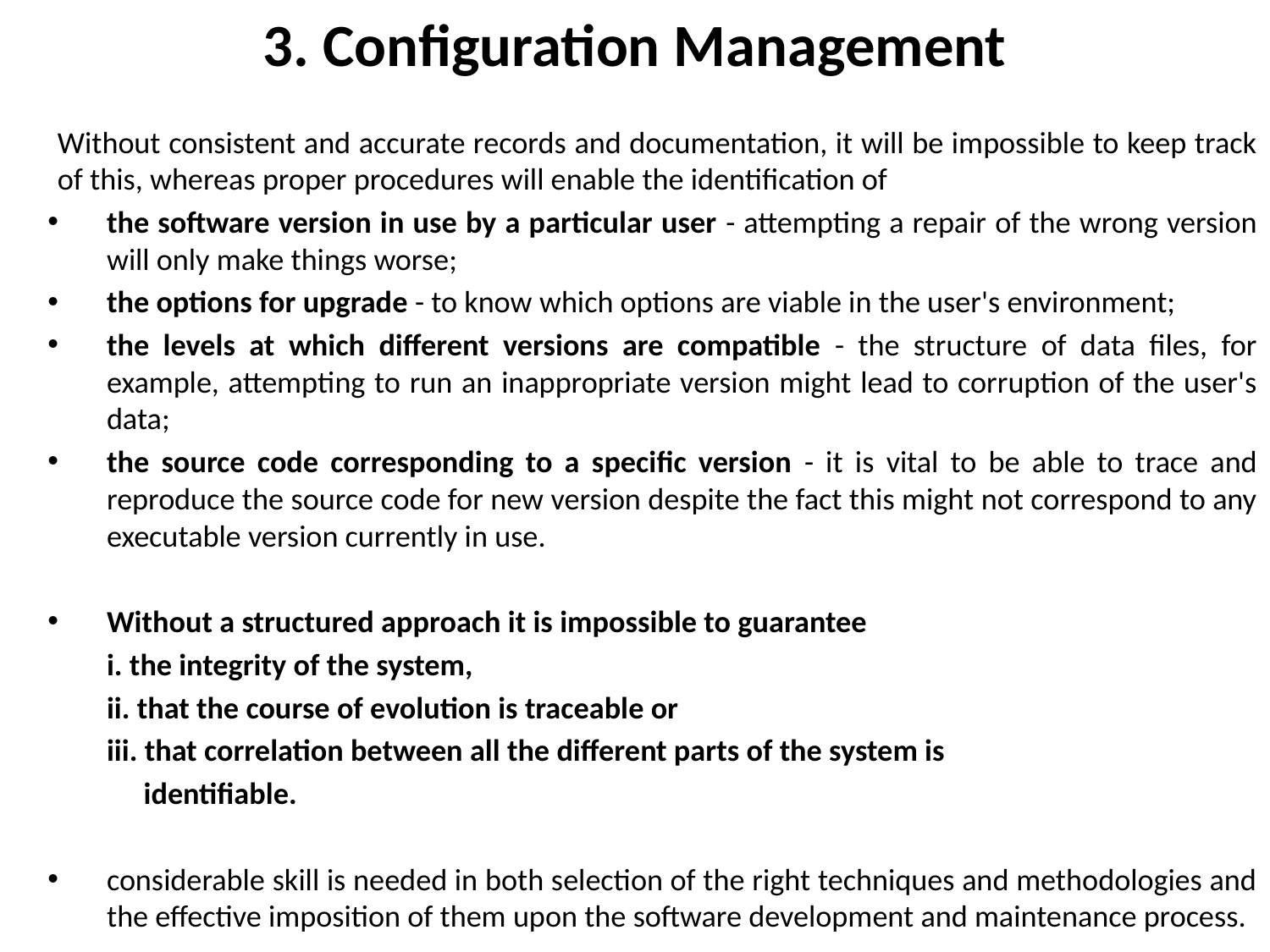

# 3. Configuration Management
	Without consistent and accurate records and documentation, it will be impossible to keep track of this, whereas proper procedures will enable the identification of
the software version in use by a particular user - attempting a repair of the wrong version will only make things worse;
the options for upgrade - to know which options are viable in the user's environment;
the levels at which different versions are compatible - the structure of data files, for example, attempting to run an inappropriate version might lead to corruption of the user's data;
the source code corresponding to a specific version - it is vital to be able to trace and reproduce the source code for new version despite the fact this might not correspond to any executable version currently in use.

Without a structured approach it is impossible to guarantee
	i. the integrity of the system,
	ii. that the course of evolution is traceable or
	iii. that correlation between all the different parts of the system is
            identifiable.

considerable skill is needed in both selection of the right techniques and methodologies and the effective imposition of them upon the software development and maintenance process.